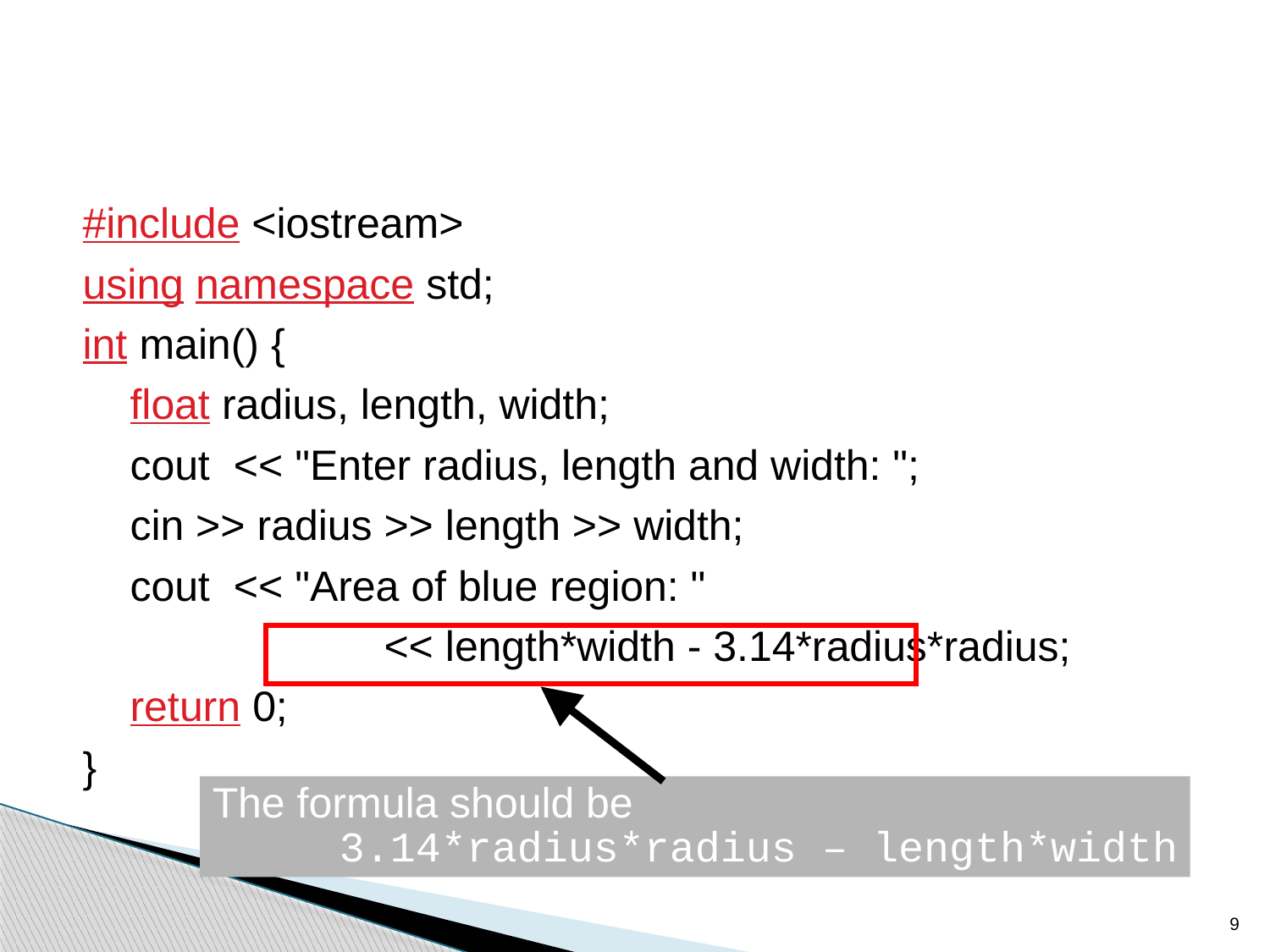

#include <iostream>
using namespace std;
int main() {
	float radius, length, width;
	cout  << "Enter radius, length and width: ";
	cin >> radius >> length >> width;
	cout  << "Area of blue region: "
			<< length*width - 3.14*radius*radius;
	return 0;
}

The formula should be
	3.14*radius*radius – length*width
9